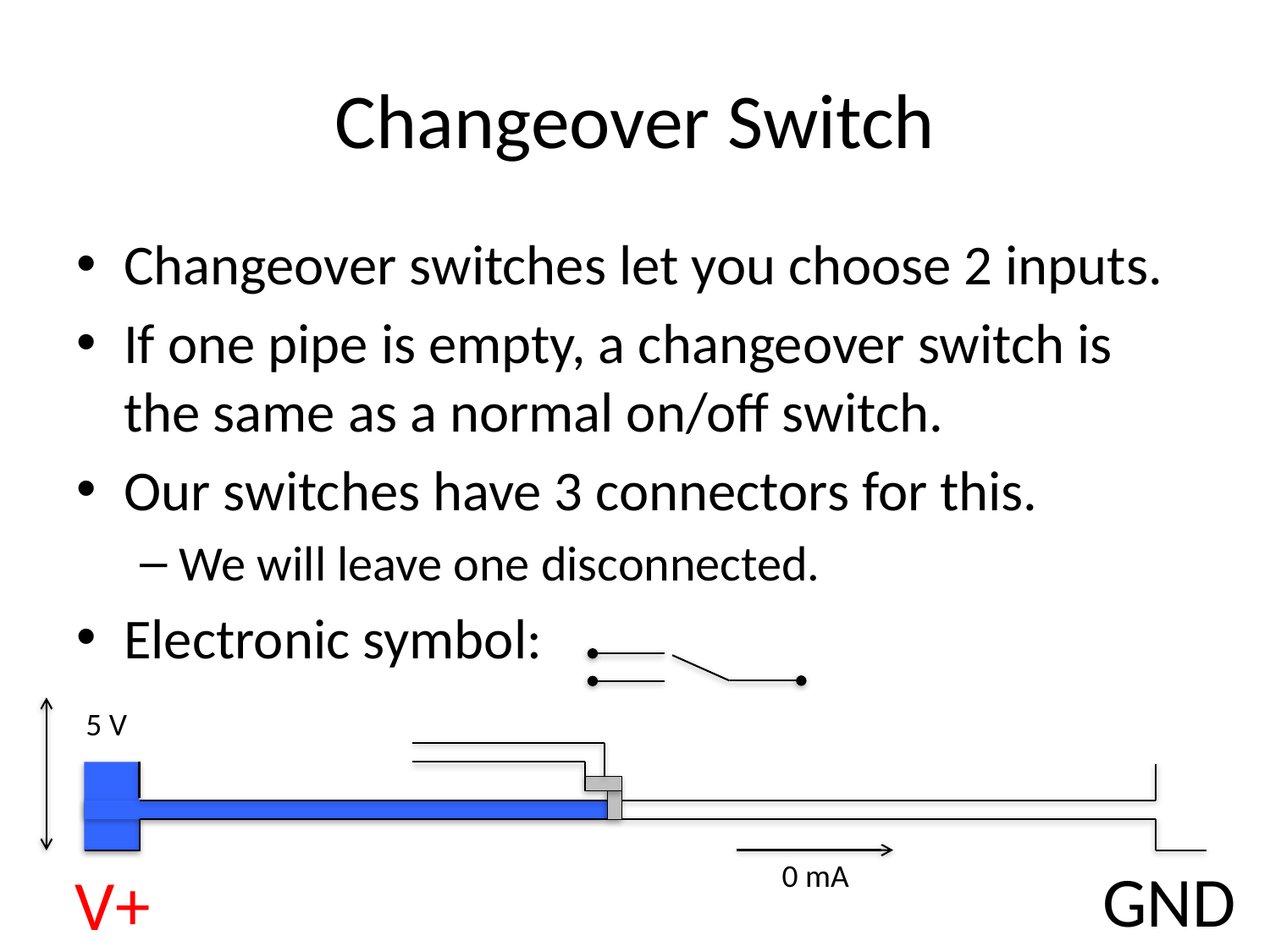

# Changeover Switch
Changeover switches let you choose 2 inputs.
If one pipe is empty, a changeover switch is the same as a normal on/off switch.
Our switches have 3 connectors for this.
We will leave one disconnected.
Electronic symbol:
5 V

0 mA
GND
V+